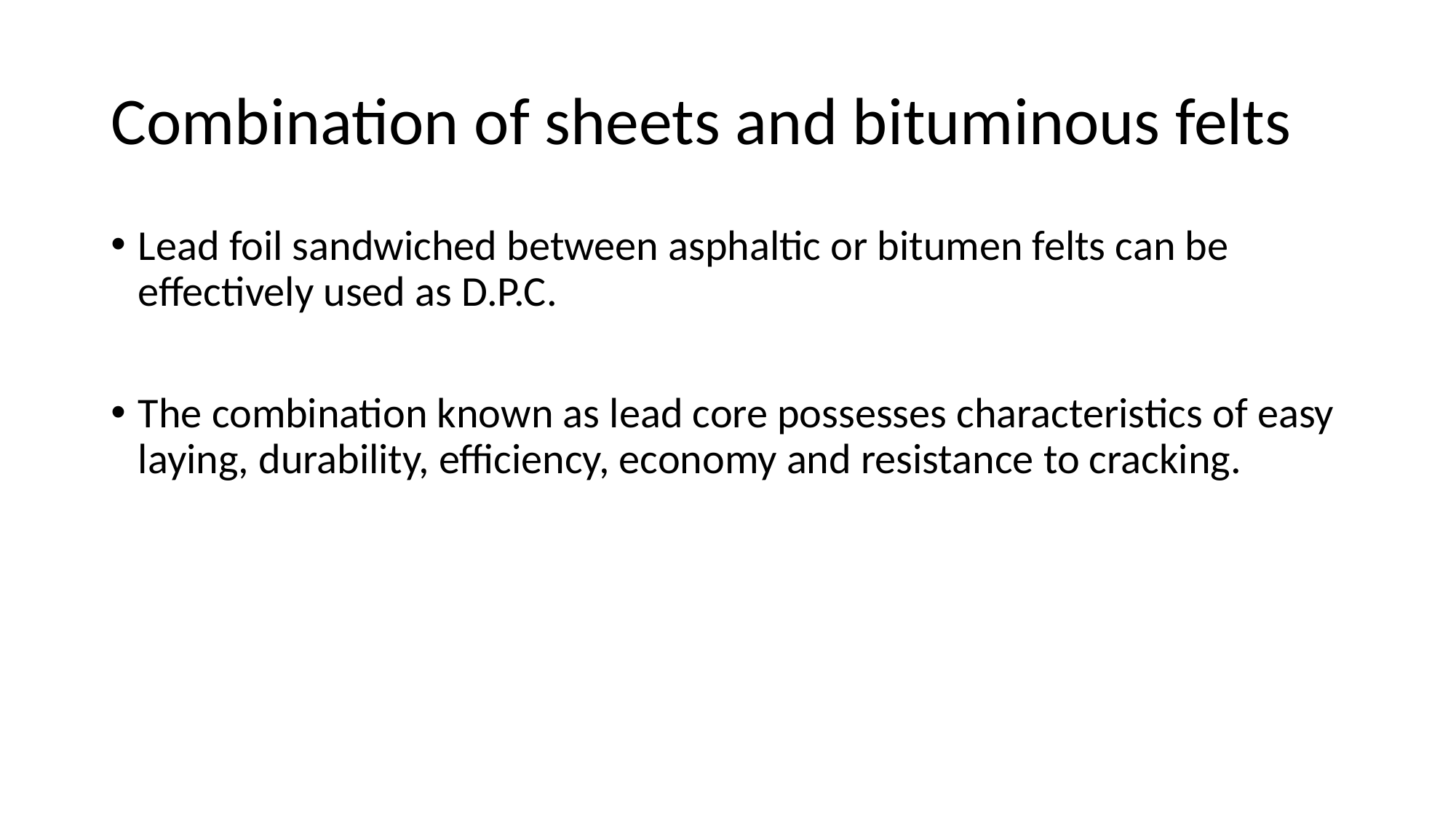

# Combination of sheets and bituminous felts
Lead foil sandwiched between asphaltic or bitumen felts can be effectively used as D.P.C.

The combination known as lead core possesses characteristics of easy laying, durability, efficiency, economy and resistance to cracking.